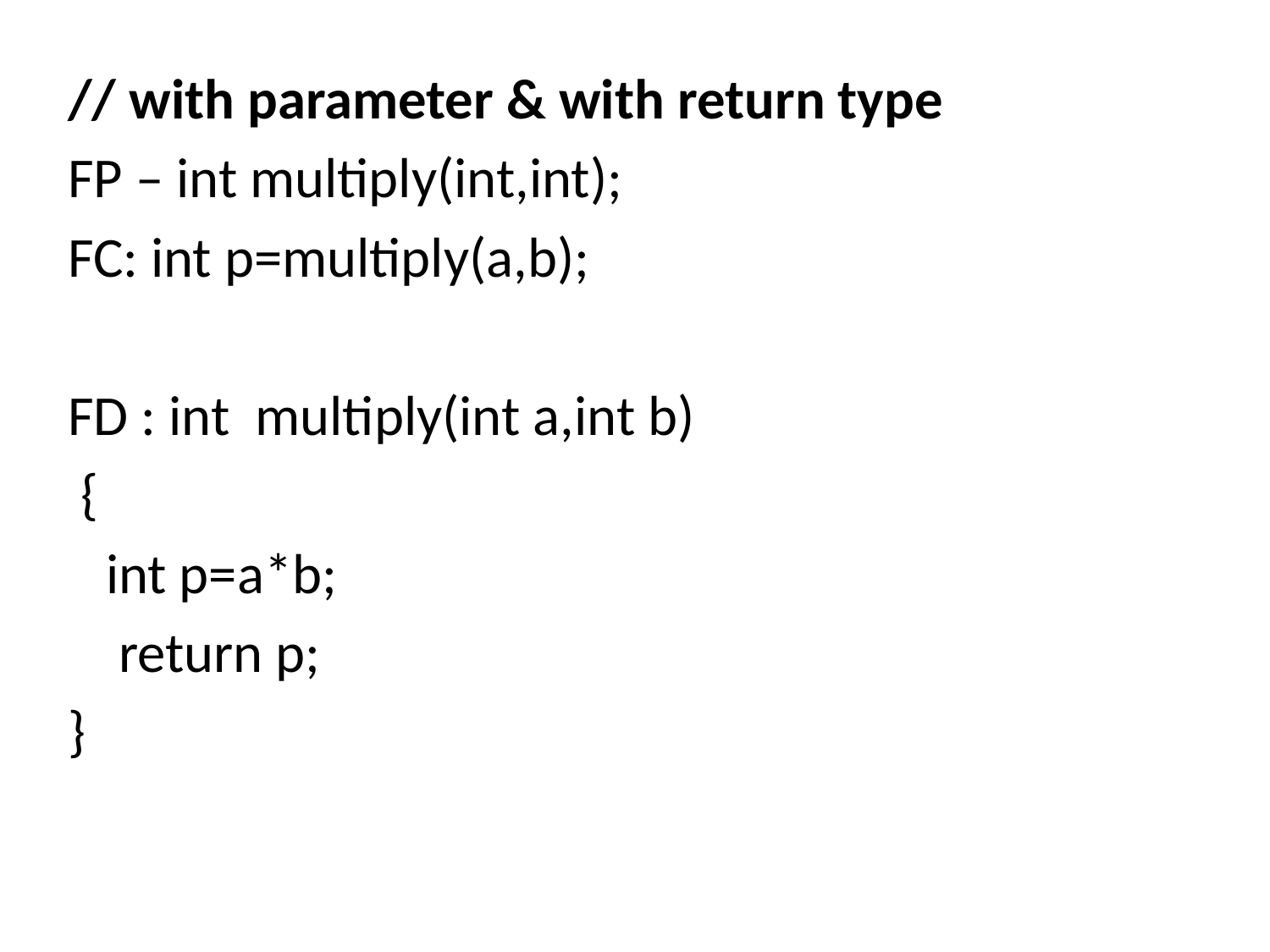

// with parameter & with return type
FP – int multiply(int,int);
FC: int p=multiply(a,b);

FD : int  multiply(int a,int b)
 {
   int p=a*b;
    return p;
}